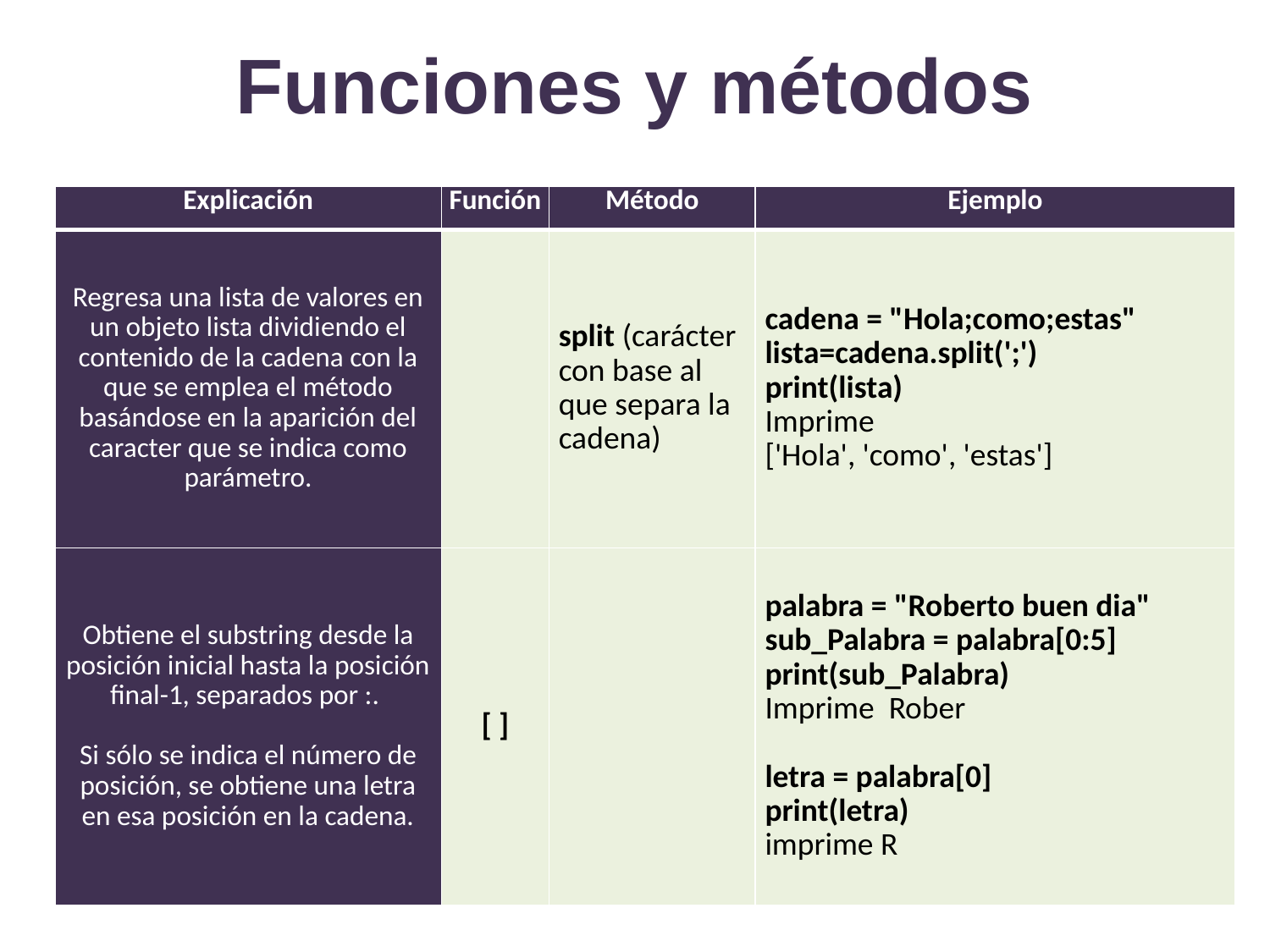

# Funciones y métodos
| Explicación | Función | Método | Ejemplo |
| --- | --- | --- | --- |
| Regresa una lista de valores en un objeto lista dividiendo el contenido de la cadena con la que se emplea el método basándose en la aparición del caracter que se indica como parámetro. |  | split (carácter con base al que separa la cadena) | cadena = "Hola;como;estas" lista=cadena.split(';') print(lista) Imprime ['Hola', 'como', 'estas'] |
| Obtiene el substring desde la posición inicial hasta la posición final-1, separados por :. Si sólo se indica el número de posición, se obtiene una letra en esa posición en la cadena. | [ ] |  | palabra = "Roberto buen dia" sub\_Palabra = palabra[0:5] print(sub\_Palabra) Imprime Rober letra = palabra[0] print(letra) imprime R |